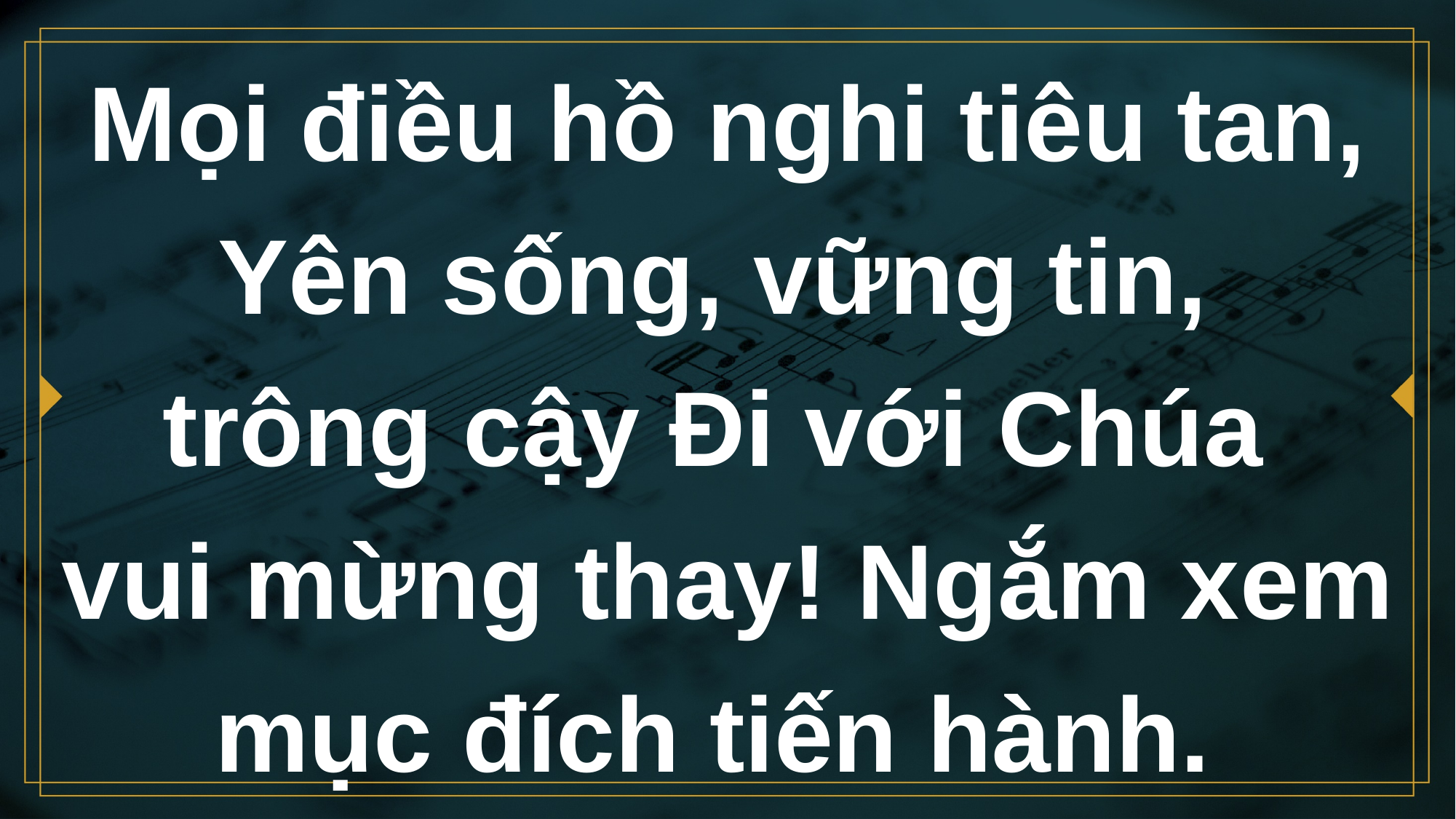

# Mọi điều hồ nghi tiêu tan, Yên sống, vững tin, trông cậy Đi với Chúa vui mừng thay! Ngắm xem mục đích tiến hành.